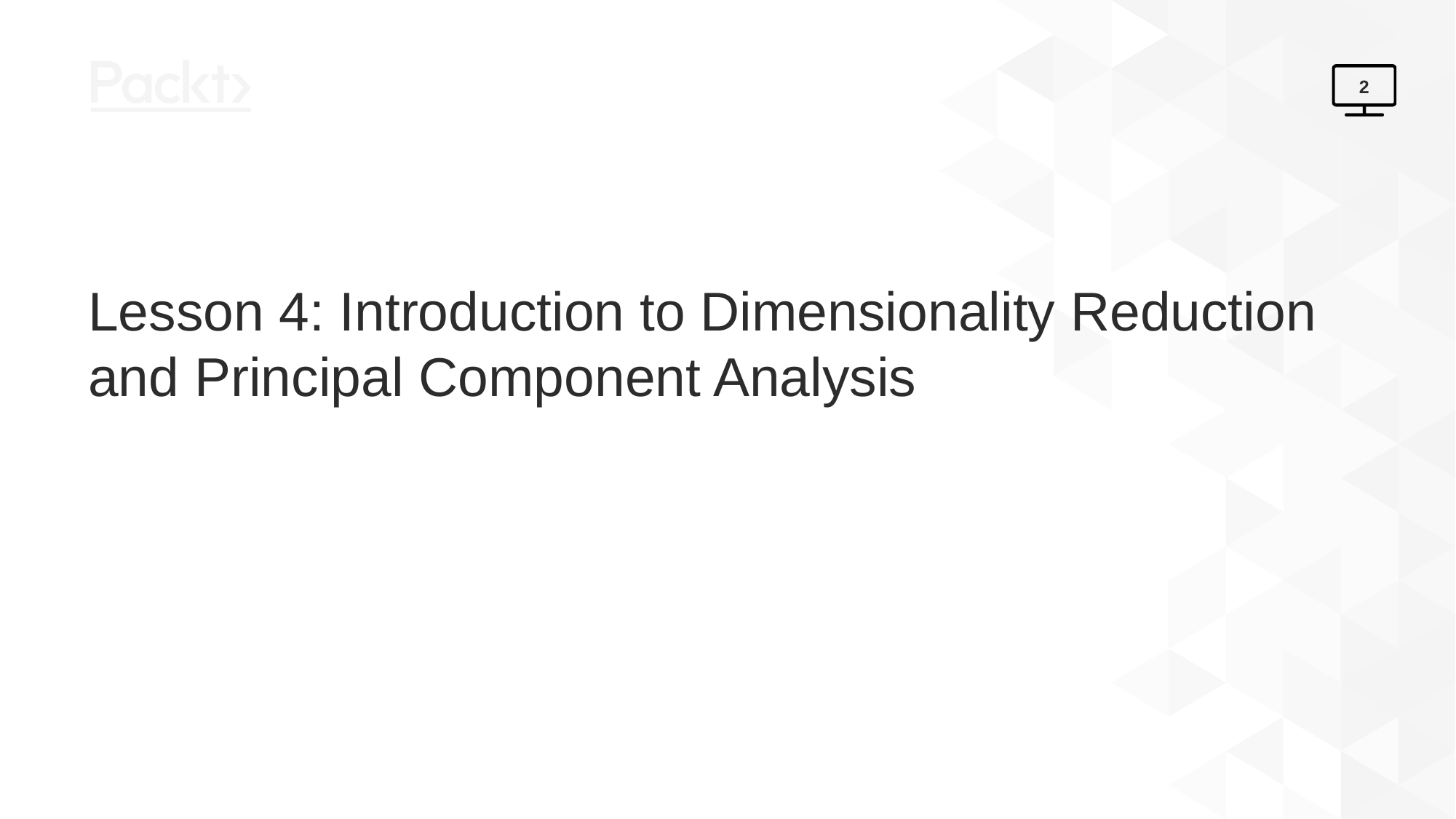

2
# Lesson 4: Introduction to Dimensionality Reduction and Principal Component Analysis